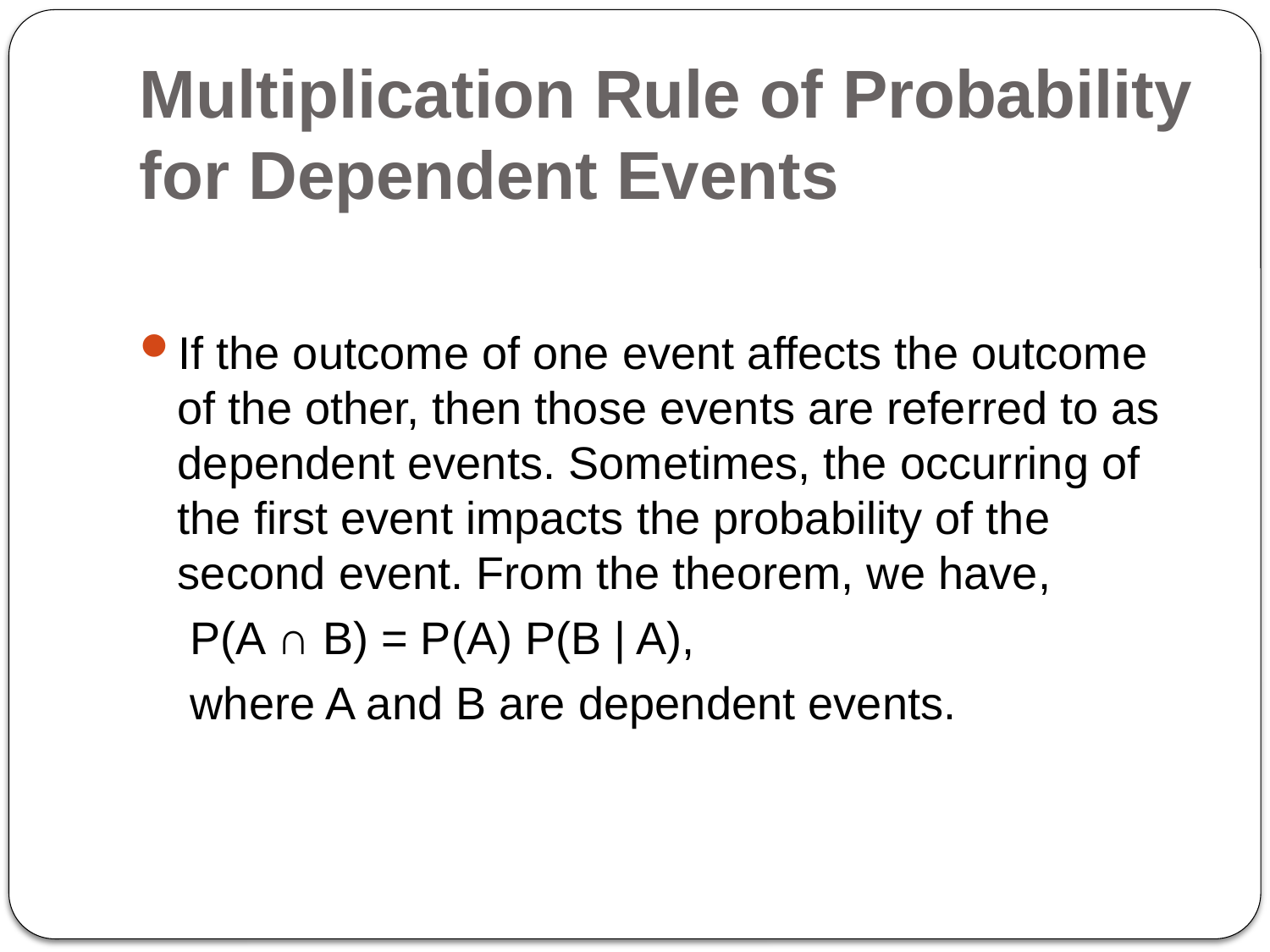

# Multiplication Rule of Probability for Dependent Events
If the outcome of one event affects the outcome of the other, then those events are referred to as dependent events. Sometimes, the occurring of the first event impacts the probability of the second event. From the theorem, we have,
    P(A ∩ B) = P(A) P(B | A),
    where A and B are dependent events.